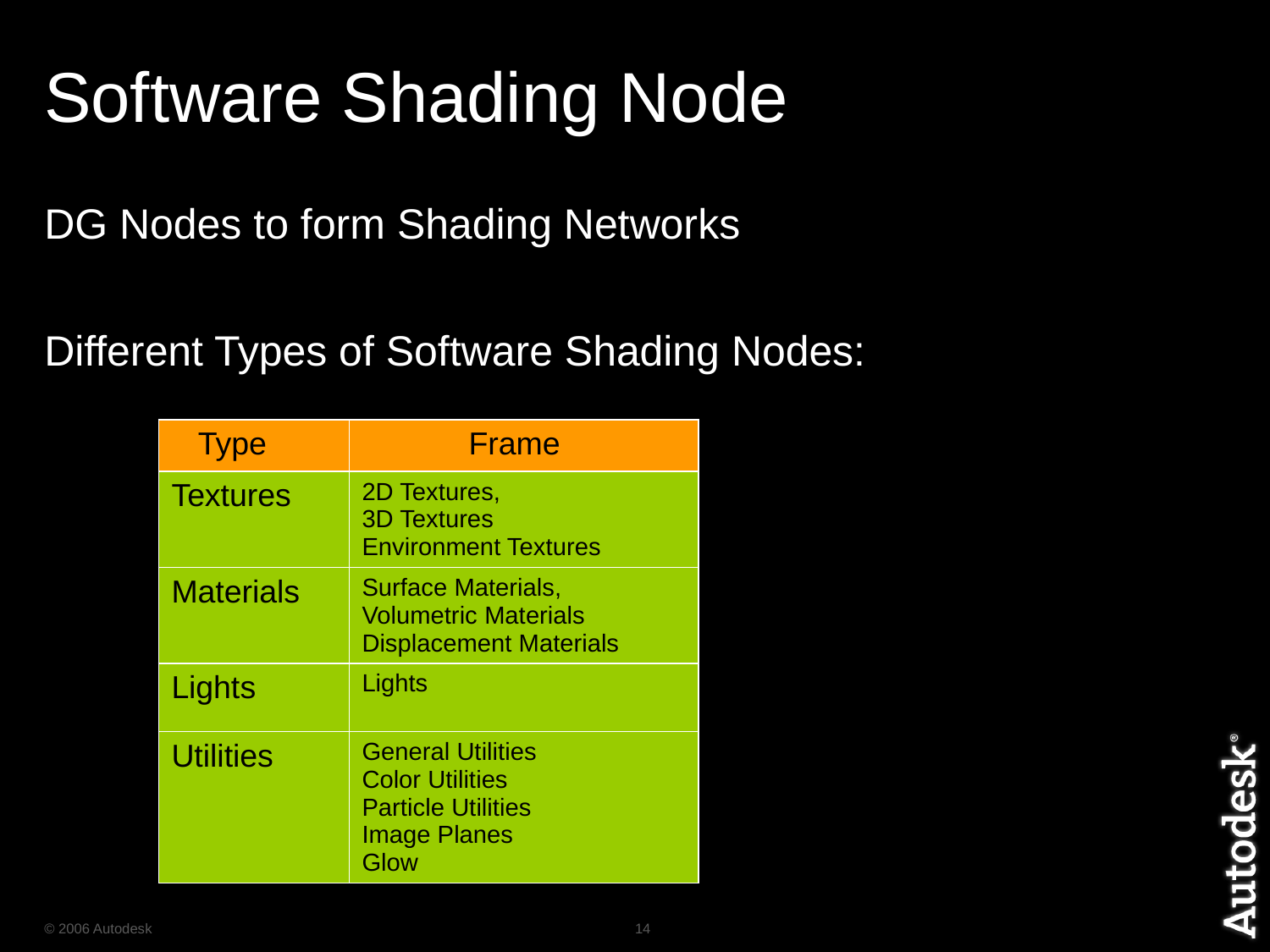

# Software Shading Node
DG Nodes to form Shading Networks

Different Types of Software Shading Nodes:

| Type | Frame |
| --- | --- |
| Textures | 2D Textures, 3D Textures Environment Textures |
| Materials | Surface Materials, Volumetric Materials Displacement Materials |
| Lights | Lights |
| Utilities | General Utilities Color Utilities Particle Utilities Image Planes Glow |